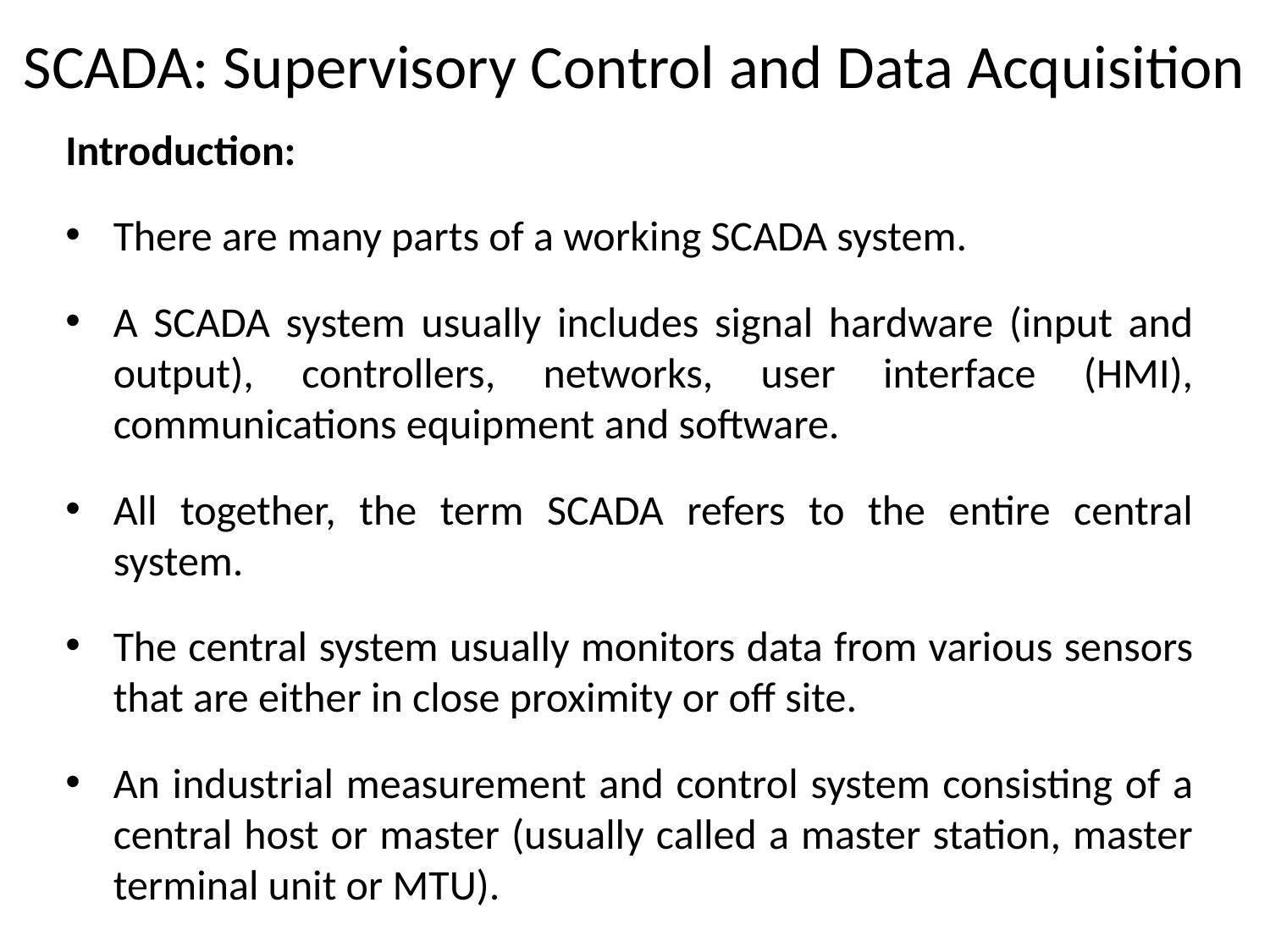

# SCADA: Supervisory Control and Data Acquisition
Introduction:
There are many parts of a working SCADA system.
A SCADA system usually includes signal hardware (input and output), controllers, networks, user interface (HMI), communications equipment and software.
All together, the term SCADA refers to the entire central system.
The central system usually monitors data from various sensors that are either in close proximity or off site.
An industrial measurement and control system consisting of a central host or master (usually called a master station, master terminal unit or MTU).